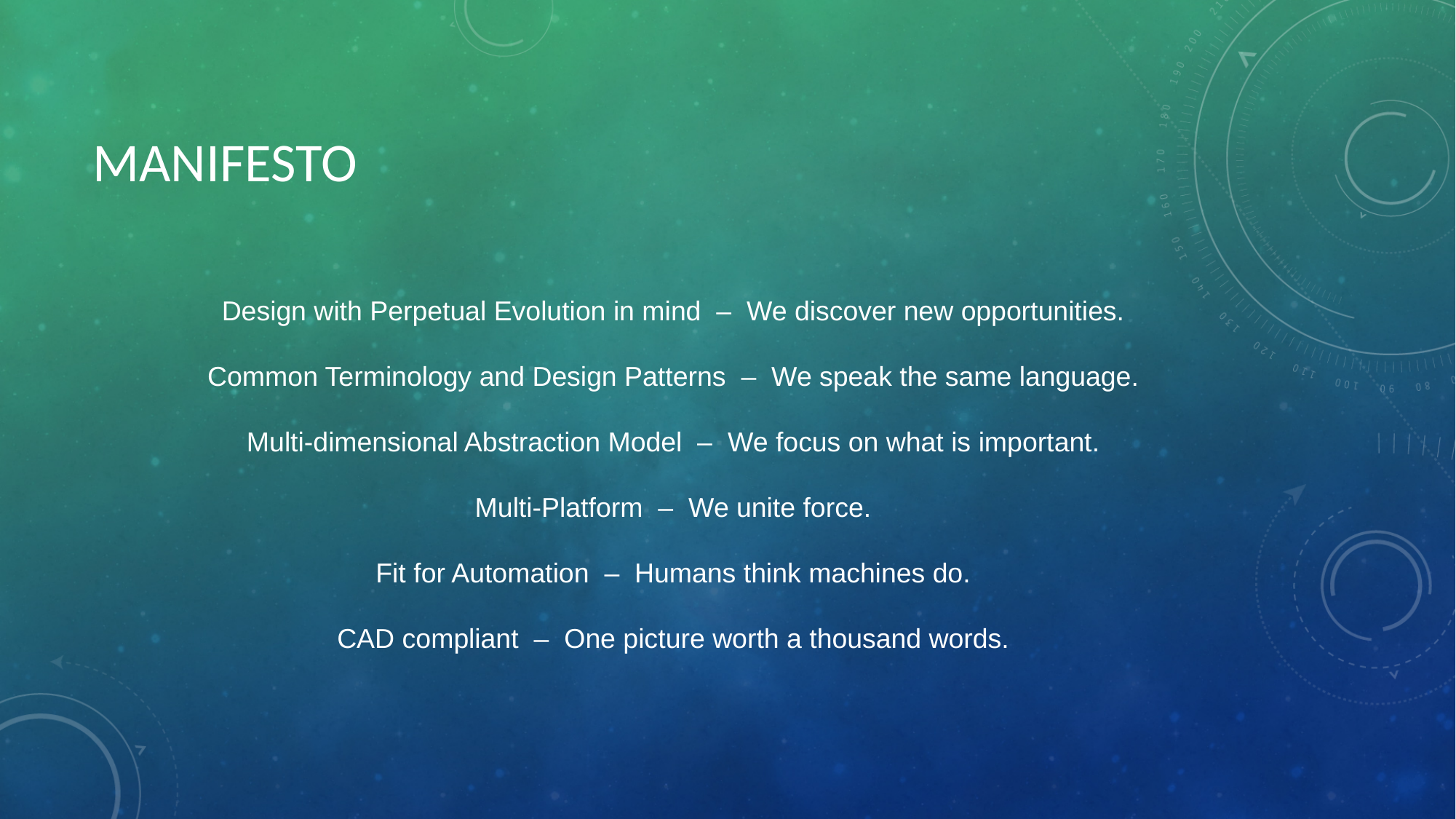

# MANIFESTO
Design with Perpetual Evolution in mind  –  We discover new opportunities.

Common Terminology and Design Patterns  –  We speak the same language.

Multi-dimensional Abstraction Model  –  We focus on what is important.

Multi-Platform  –  We unite force.

Fit for Automation  –  Humans think machines do.

CAD compliant  –  One picture worth a thousand words.